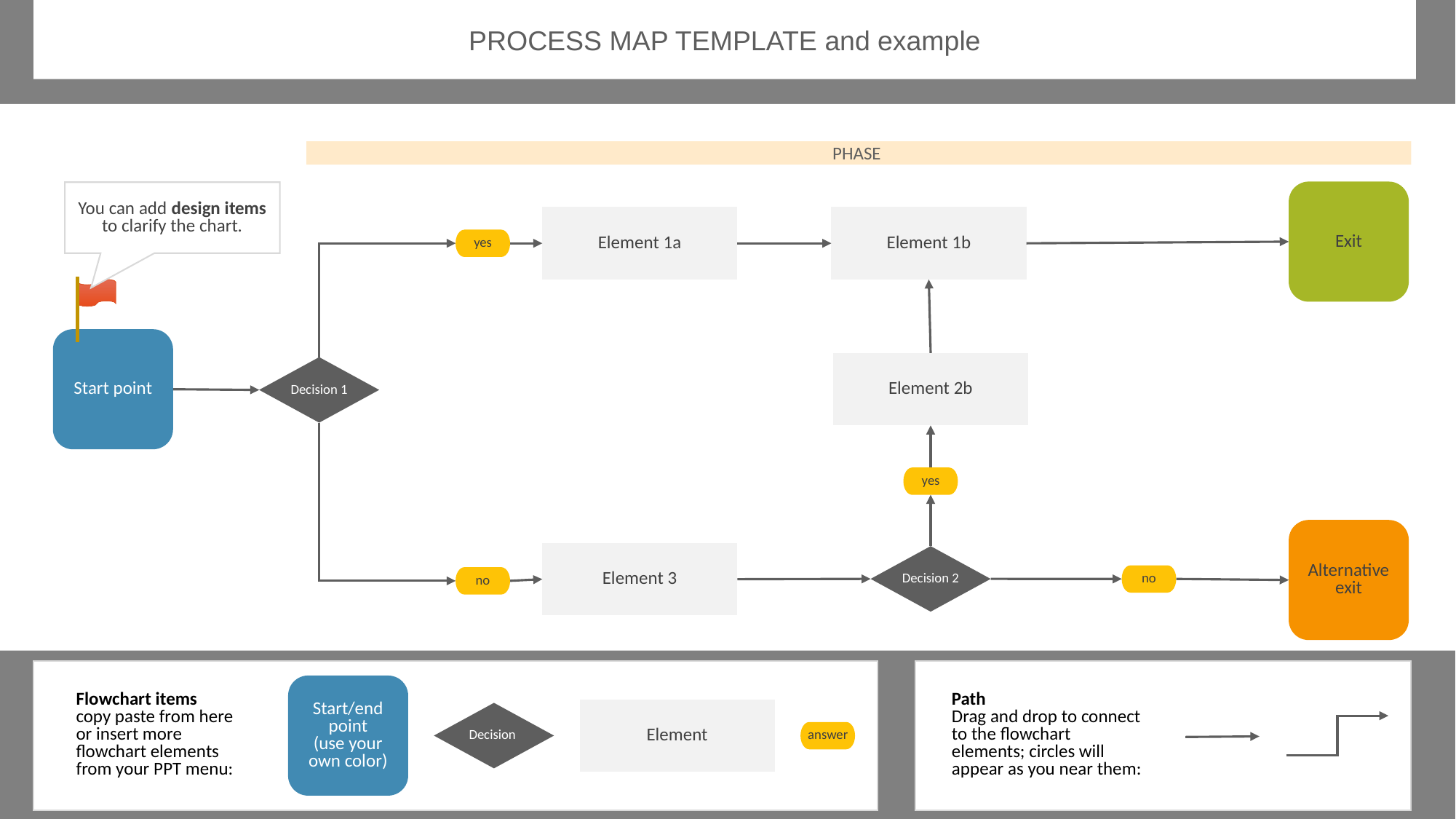

PROCESS MAP TEMPLATE and example

PHASE
Exit
You can add design items to clarify the chart.
Element 1a
Element 1b
yes

Start point
Element 2b
Decision 1
yes
Alternative exit
Element 3
Decision 2
no
no

Start/end point
(use your own color)
Flowchart items
copy paste from here or insert more flowchart elements from your PPT menu:
Path
Drag and drop to connect to the flowchart elements; circles will appear as you near them:
Element
Decision
answer